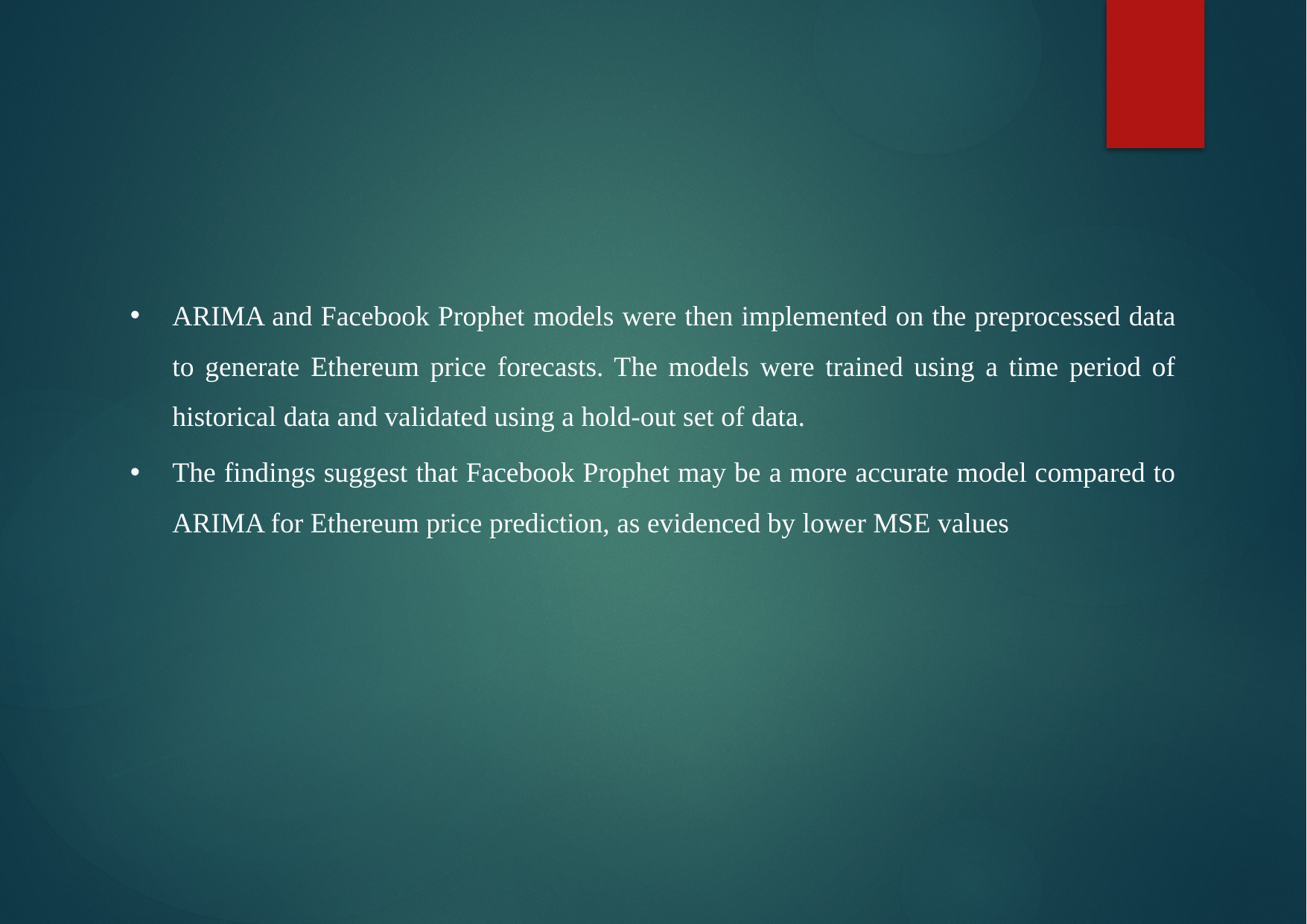

ARIMA and Facebook Prophet models were then implemented on the preprocessed data to generate Ethereum price forecasts. The models were trained using a time period of historical data and validated using a hold-out set of data.
The findings suggest that Facebook Prophet may be a more accurate model compared to ARIMA for Ethereum price prediction, as evidenced by lower MSE values